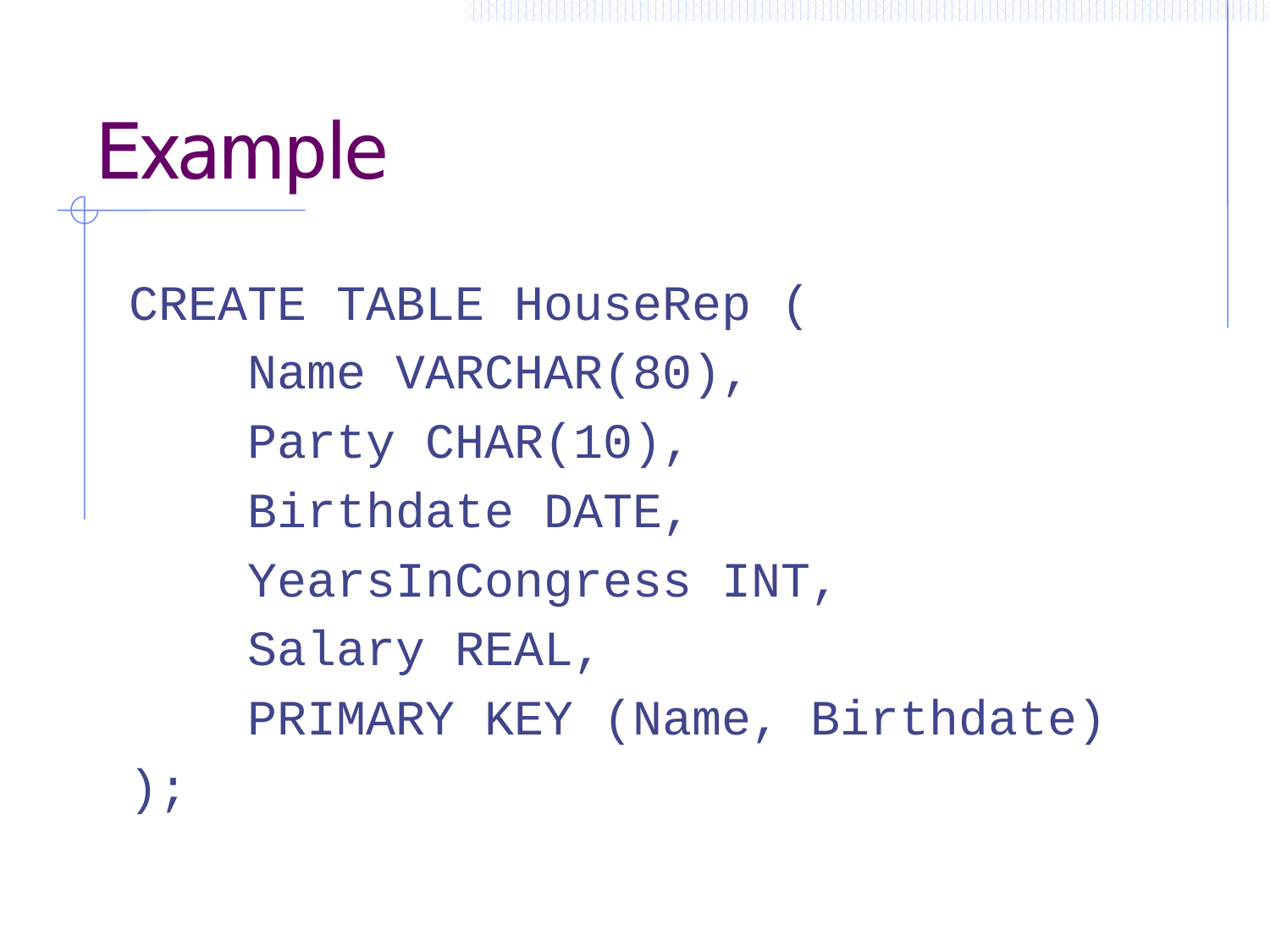

# Example
CREATE TABLE HouseRep (
    Name VARCHAR(80),
    Party CHAR(10),
    Birthdate DATE,
    YearsInCongress INT,
    Salary REAL,
    PRIMARY KEY (Name, Birthdate)
);